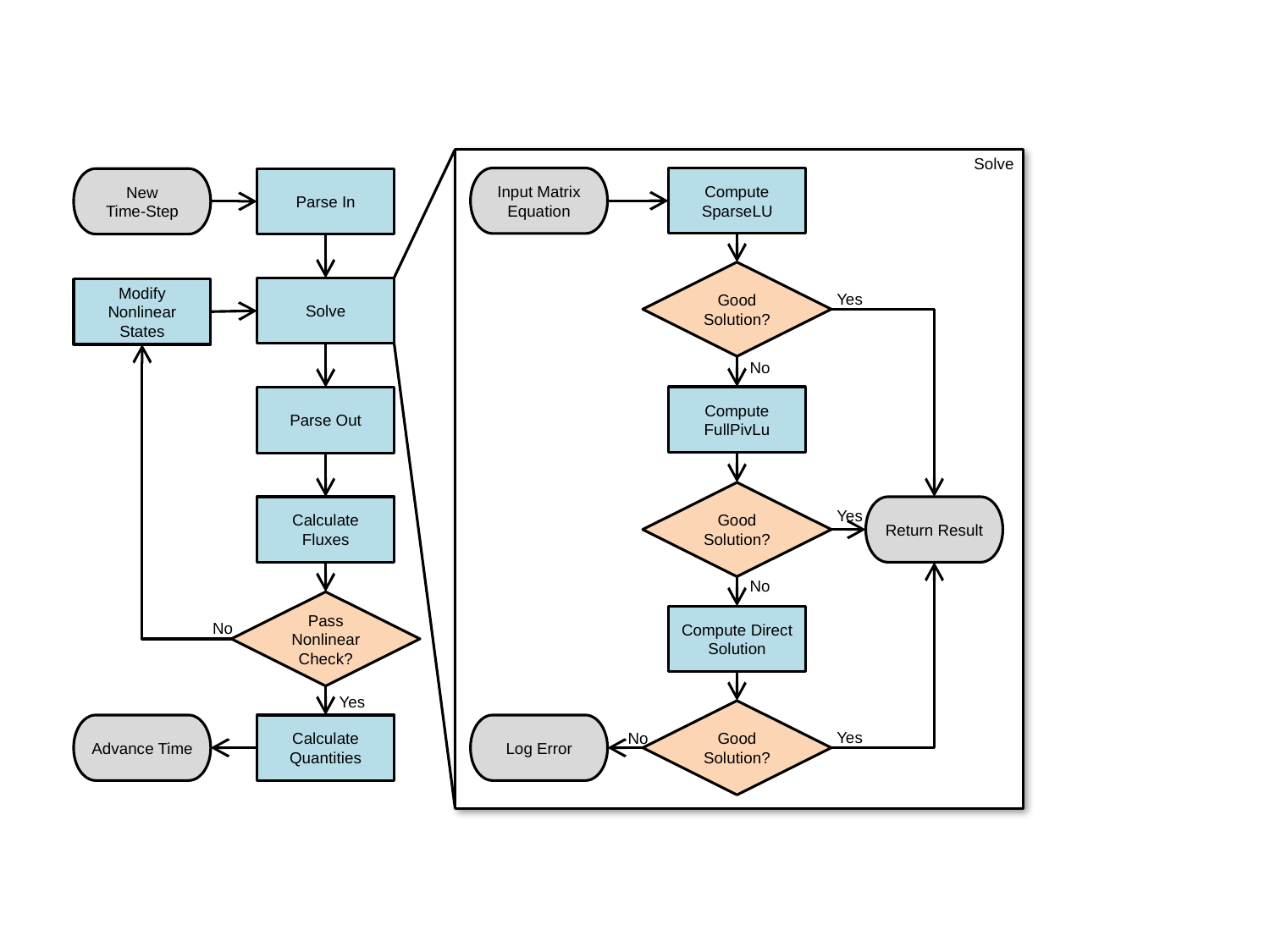

Solve
Input Matrix Equation
Compute SparseLU
Parse In
New
Time-Step
Good Solution?
Solve
Modify Nonlinear States
Yes
No
Compute FullPivLu
Parse Out
Good Solution?
Calculate Fluxes
Return Result
Yes
No
Pass Nonlinear Check?
Compute Direct Solution
No
Yes
Good Solution?
Advance Time
Calculate Quantities
Log Error
Yes
No